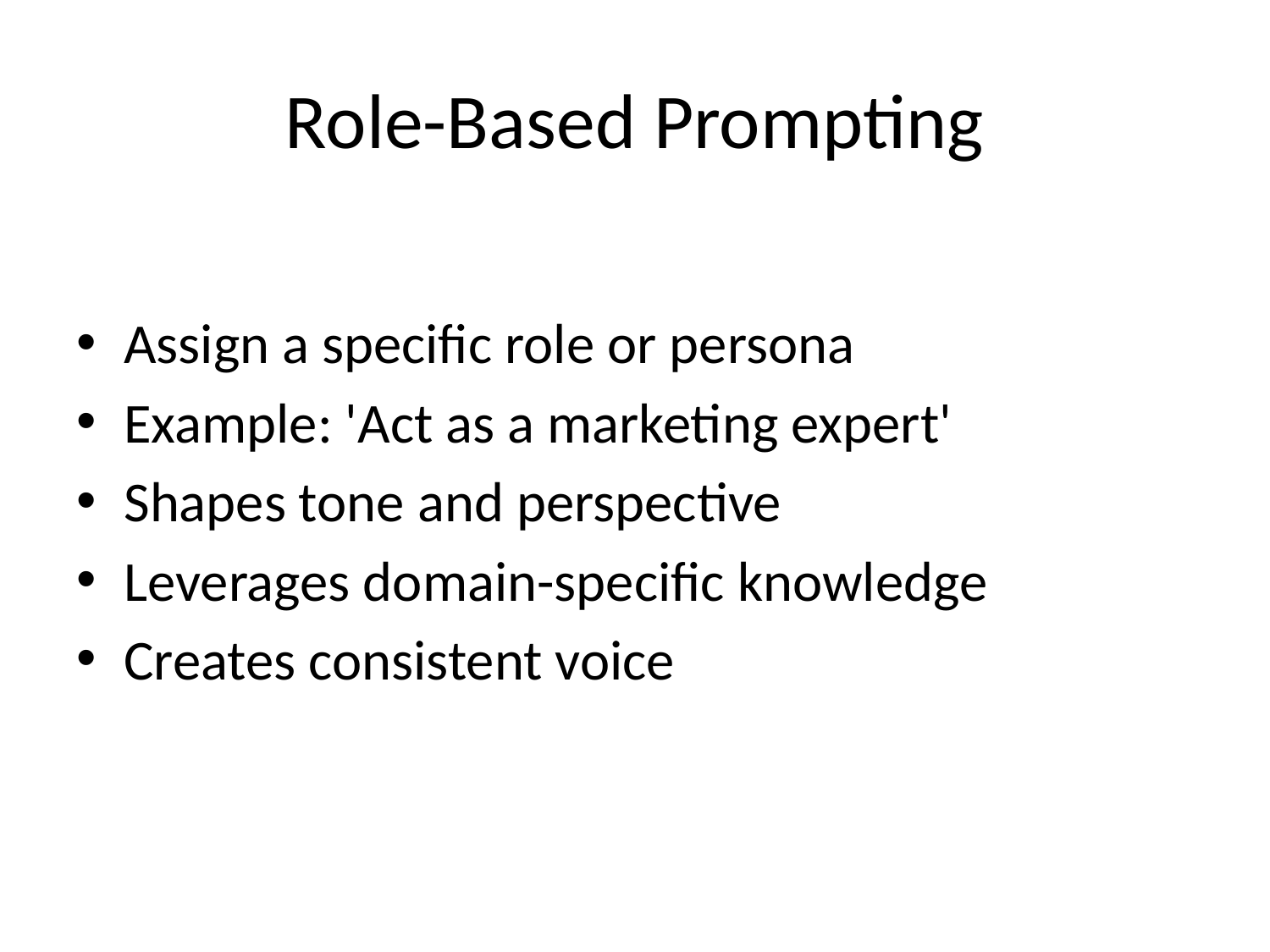

# Role-Based Prompting

Assign a specific role or persona
Example: 'Act as a marketing expert'
Shapes tone and perspective
Leverages domain-specific knowledge
Creates consistent voice